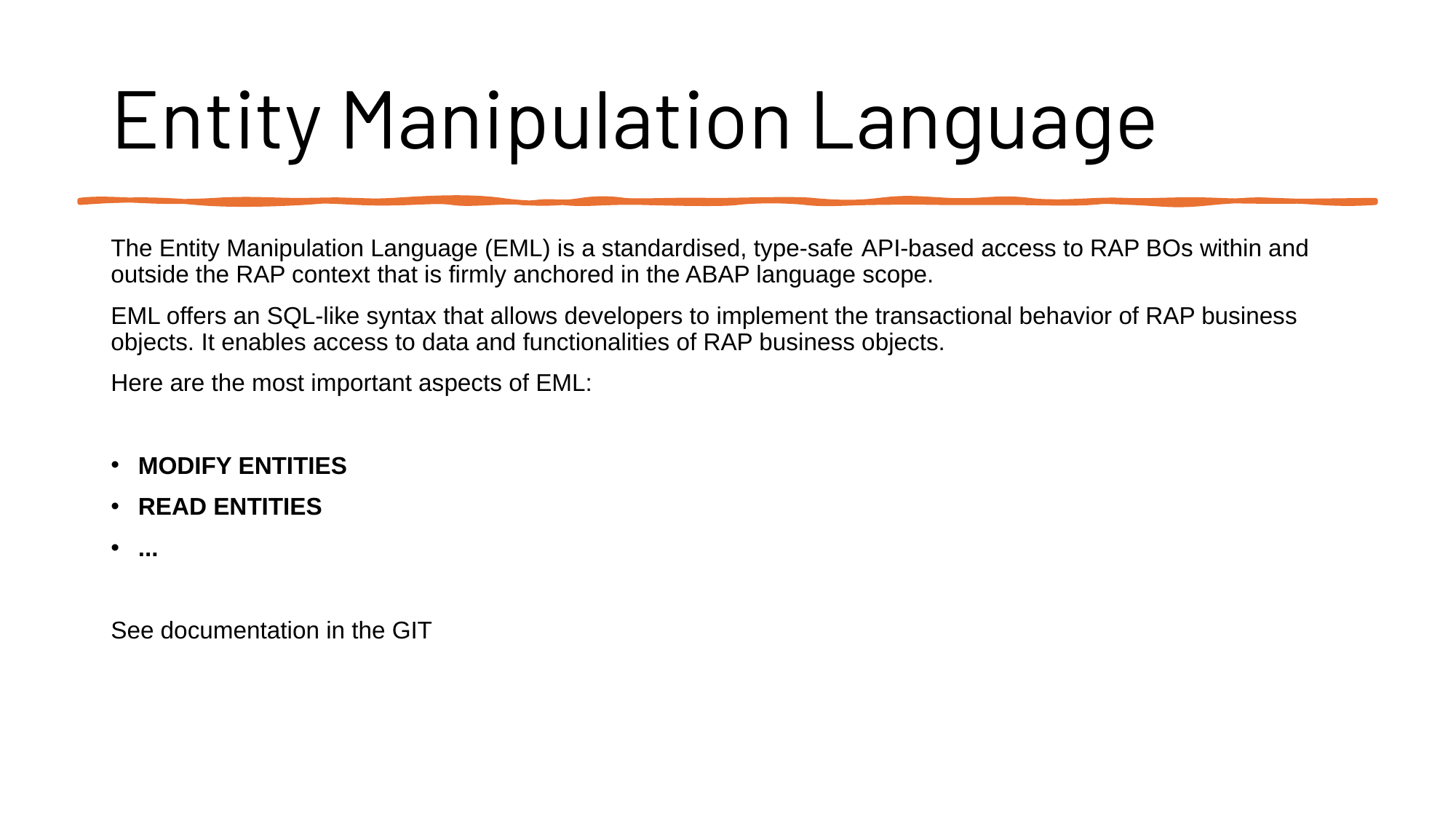

# Entity Manipulation Language

The Entity Manipulation Language (EML) is a standardised, type-safe API-based access to RAP BOs within and outside the RAP context that is firmly anchored in the ABAP language scope.
EML offers an SQL-like syntax that allows developers to implement the transactional behavior of RAP business objects. It enables access to data and functionalities of RAP business objects.
Here are the most important aspects of EML:

MODIFY ENTITIES
READ ENTITIES
...

See documentation in the GIT